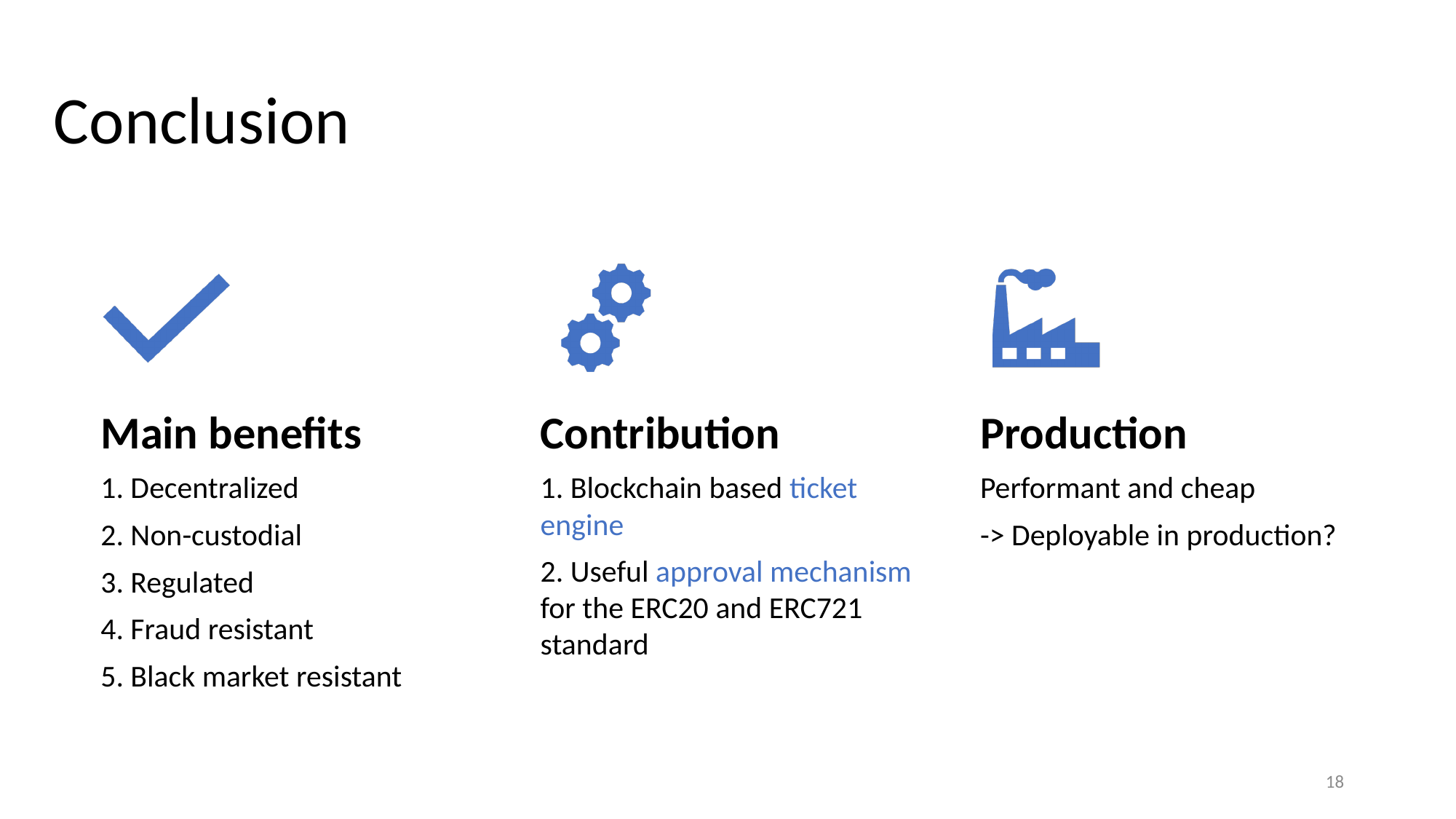

Conclusion
Main benefits
1. Decentralized
2. Non-custodial
3. Regulated
4. Fraud resistant
5. Black market resistant
Contribution
1. Blockchain based ticket engine
2. Useful approval mechanism for the ERC20 and ERC721 standard
Production
Performant and cheap
-> Deployable in production?
18